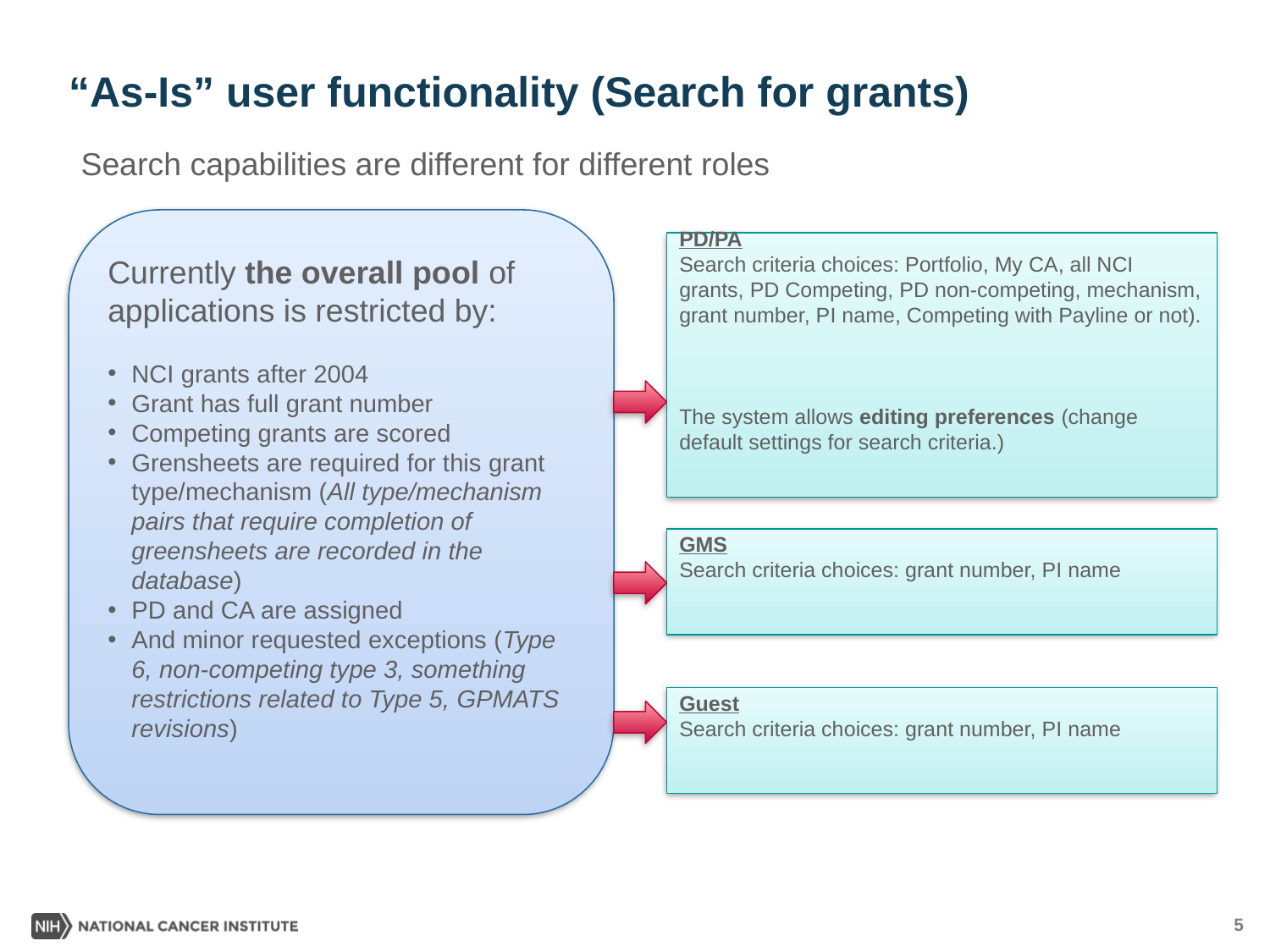

# “As-Is” user functionality (Search for grants)
Search capabilities are different for different roles
Currently the overall pool of applications is restricted by:

NCI grants after 2004
Grant has full grant number
Competing grants are scored
Grensheets are required for this grant type/mechanism (All type/mechanism pairs that require completion of greensheets are recorded in the database)
PD and CA are assigned
And minor requested exceptions (Type 6, non-competing type 3, something restrictions related to Type 5, GPMATS revisions)

PD/PA
Search criteria choices: Portfolio, My CA, all NCI grants, PD Competing, PD non-competing, mechanism, grant number, PI name, Competing with Payline or not).

The system allows editing preferences (change default settings for search criteria.)

GMS
Search criteria choices: grant number, PI name

Guest
Search criteria choices: grant number, PI name